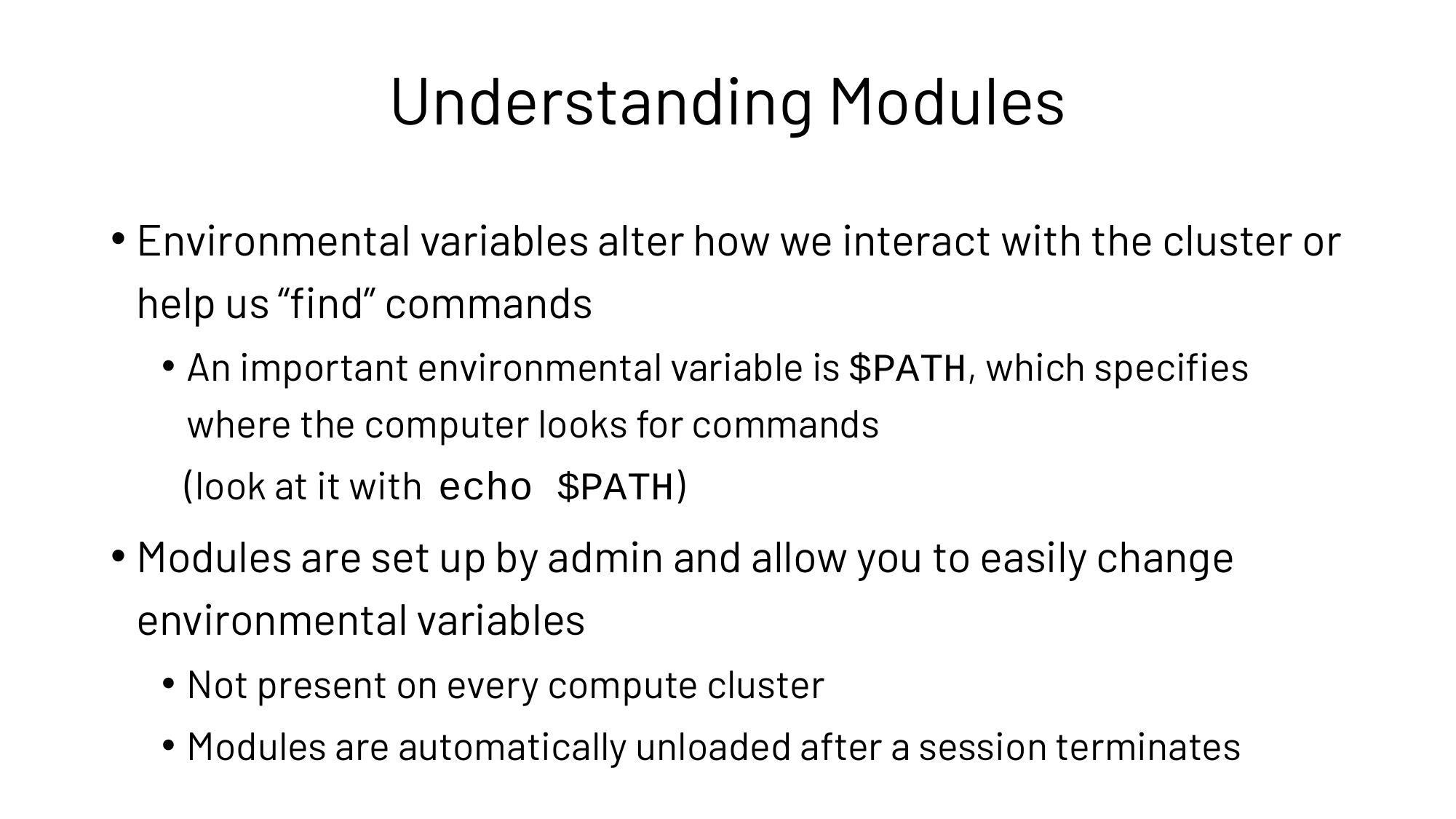

# Understanding Modules
Environmental variables alter how we interact with the cluster or help us “find” commands
An important environmental variable is $PATH, which specifies where the computer looks for commands
   (look at it with  echo $PATH)
Modules are set up by admin and allow you to easily change environmental variables
Not present on every compute cluster
Modules are automatically unloaded after a session terminates